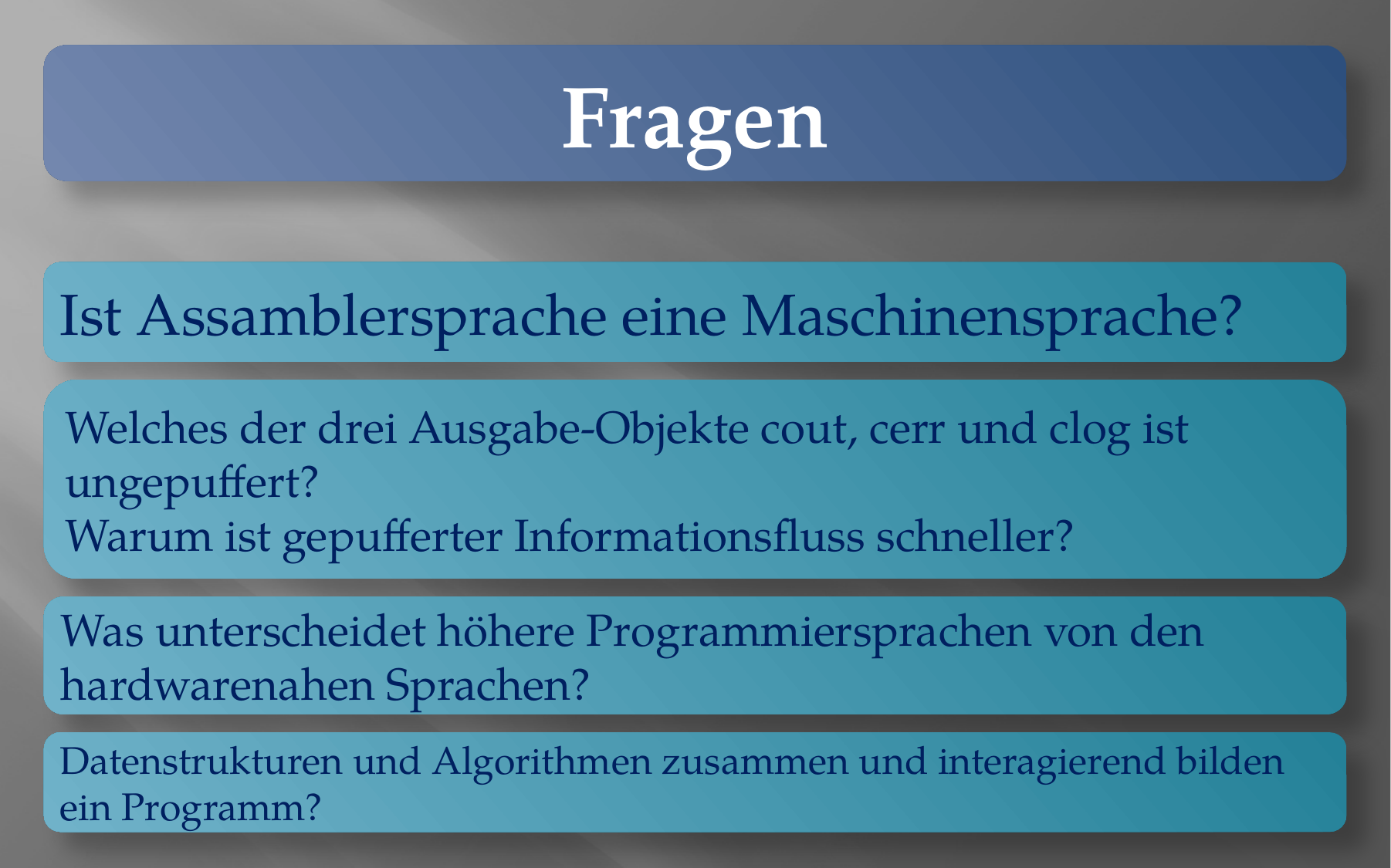

Fragen
Ist Assamblersprache eine Maschinensprache?
Welches der drei Ausgabe-Objekte cout, cerr und clog ist ungepuffert?
Warum ist gepufferter Informationsfluss schneller?
Was unterscheidet höhere Programmiersprachen von den hardwarenahen Sprachen?
Datenstrukturen und Algorithmen zusammen und interagierend bilden ein Programm?